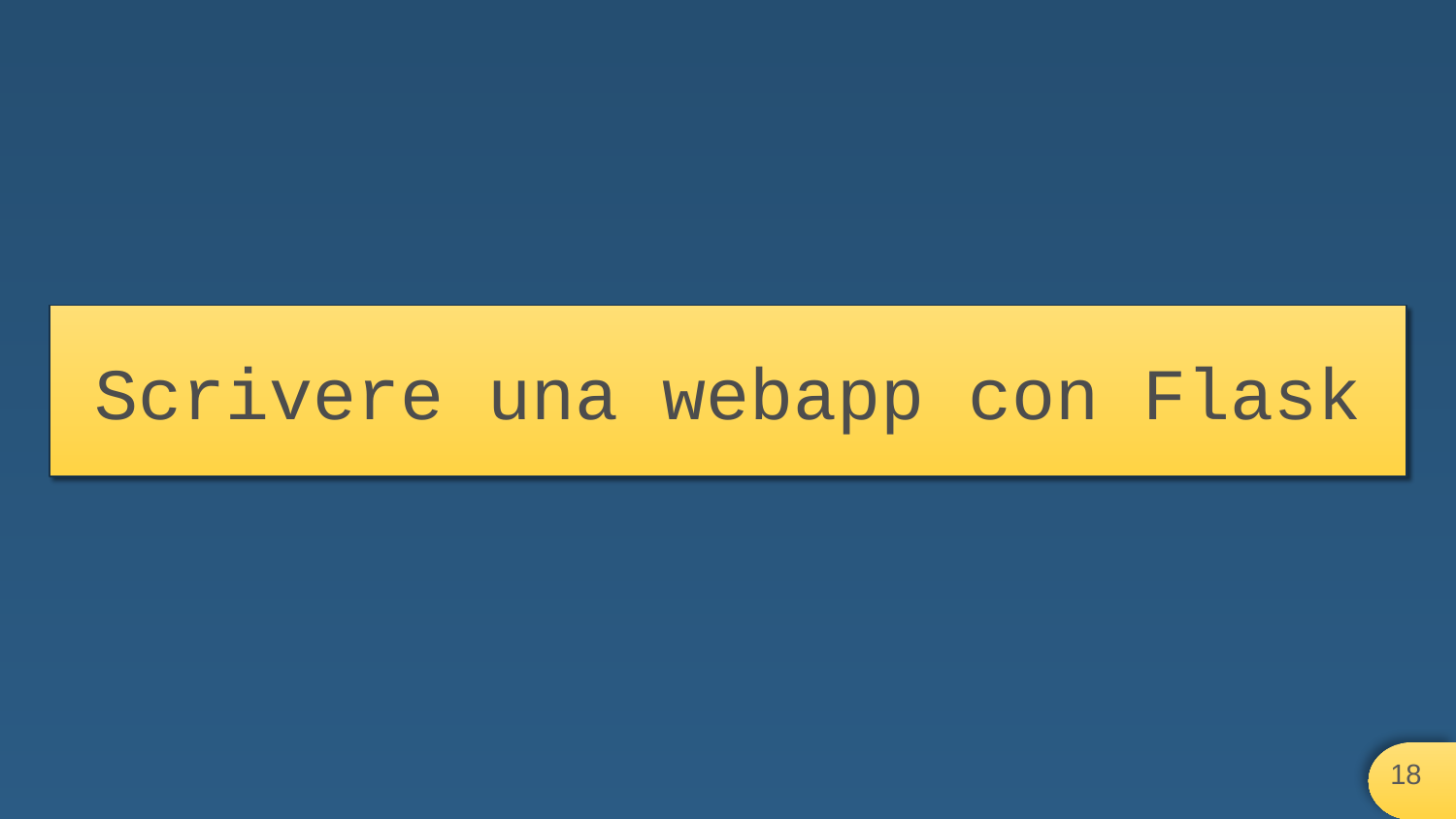

# Scrivere una webapp con Flask
18